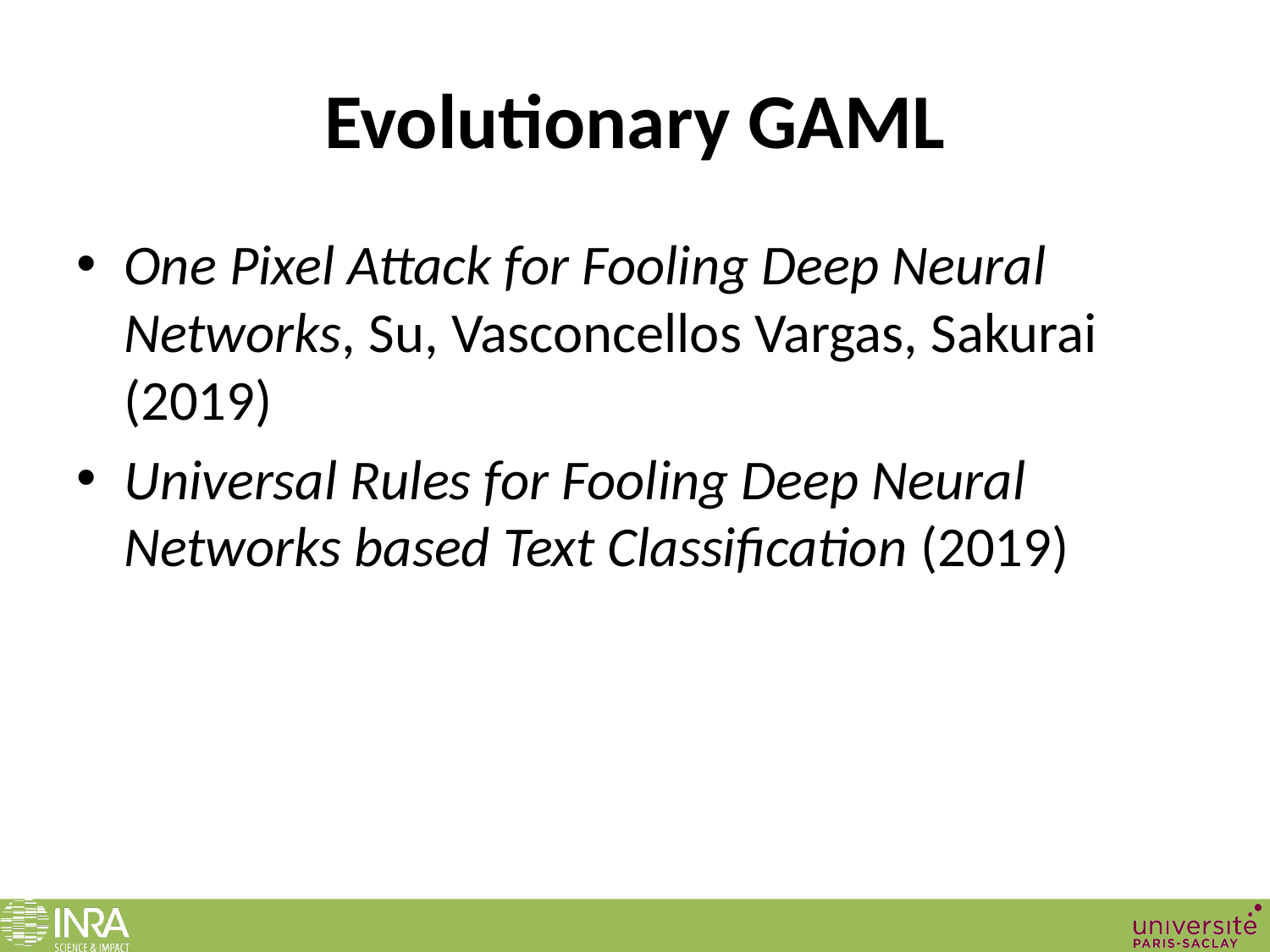

# Evolutionary GAML
One Pixel Attack for Fooling Deep Neural Networks, Su, Vasconcellos Vargas, Sakurai (2019)
Universal Rules for Fooling Deep Neural Networks based Text Classification (2019)